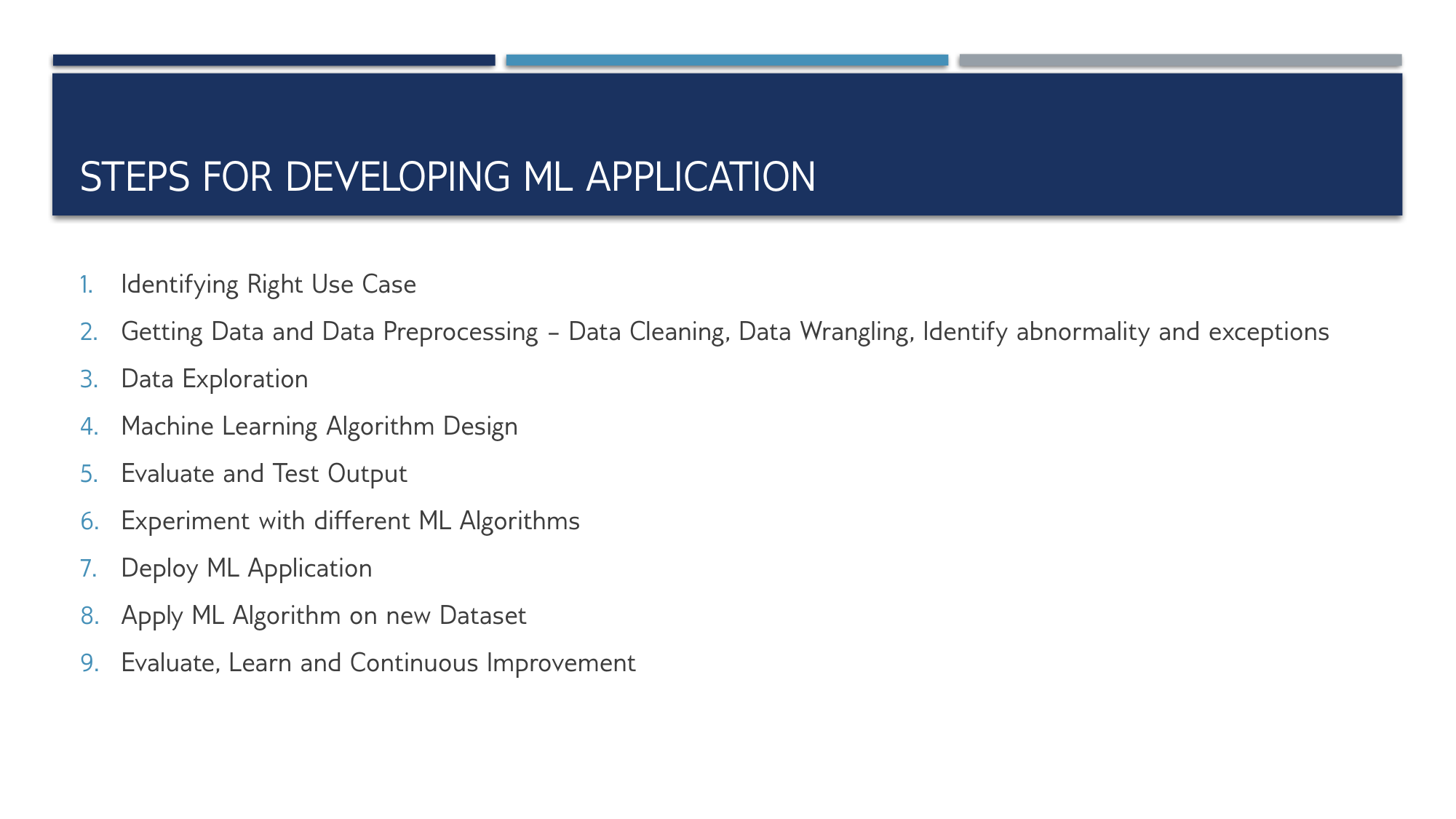

# Steps for developing ML Application
Identifying Right Use Case
Getting Data and Data Preprocessing – Data Cleaning, Data Wrangling, Identify abnormality and exceptions
Data Exploration
Machine Learning Algorithm Design
Evaluate and Test Output
Experiment with different ML Algorithms
Deploy ML Application
Apply ML Algorithm on new Dataset
Evaluate, Learn and Continuous Improvement